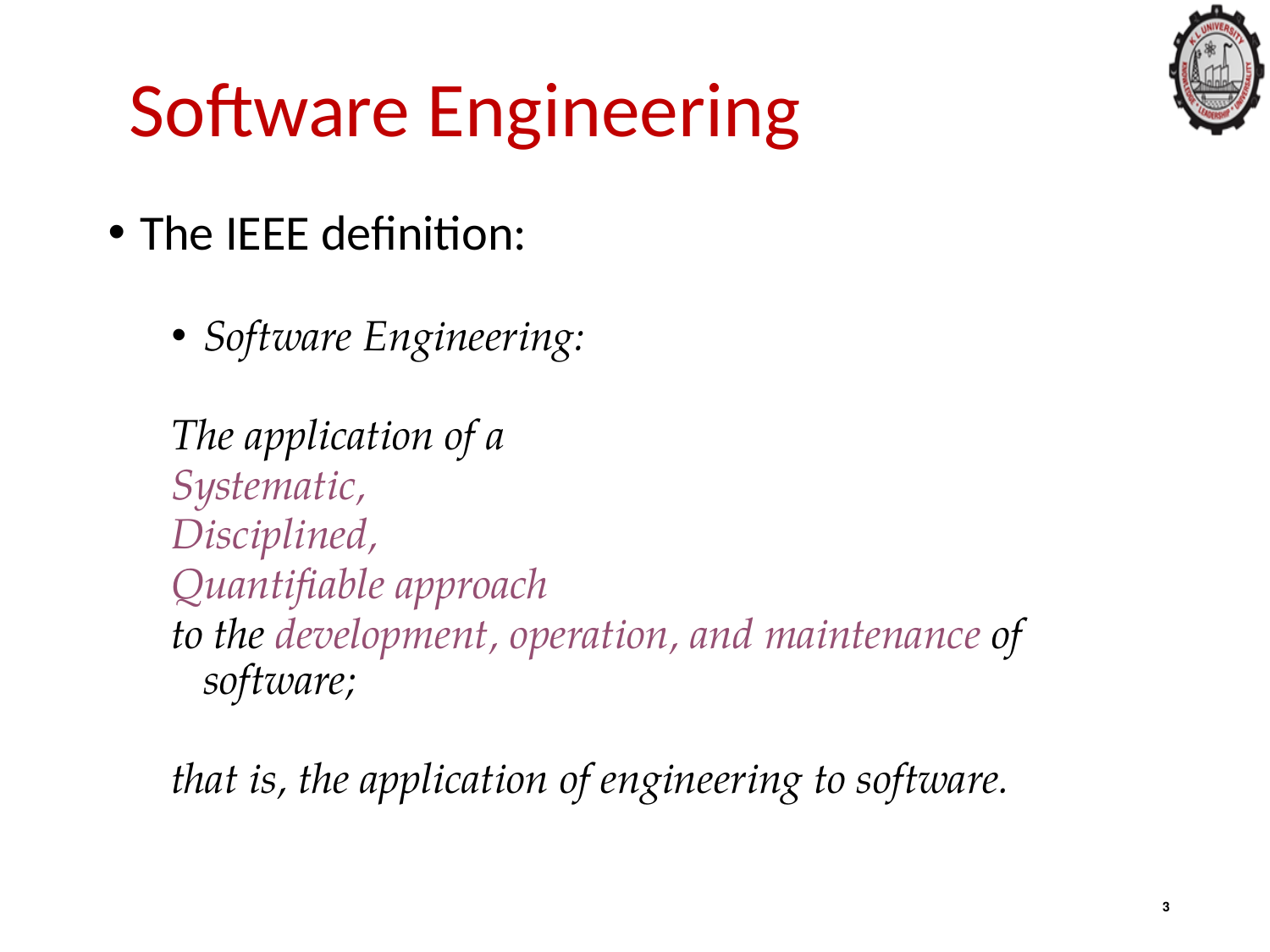

# Software Engineering
The IEEE definition:

Software Engineering:

The application of a
Systematic,
Disciplined,
Quantifiable approach
to the development, operation, and maintenance of software;

that is, the application of engineering to software.
3